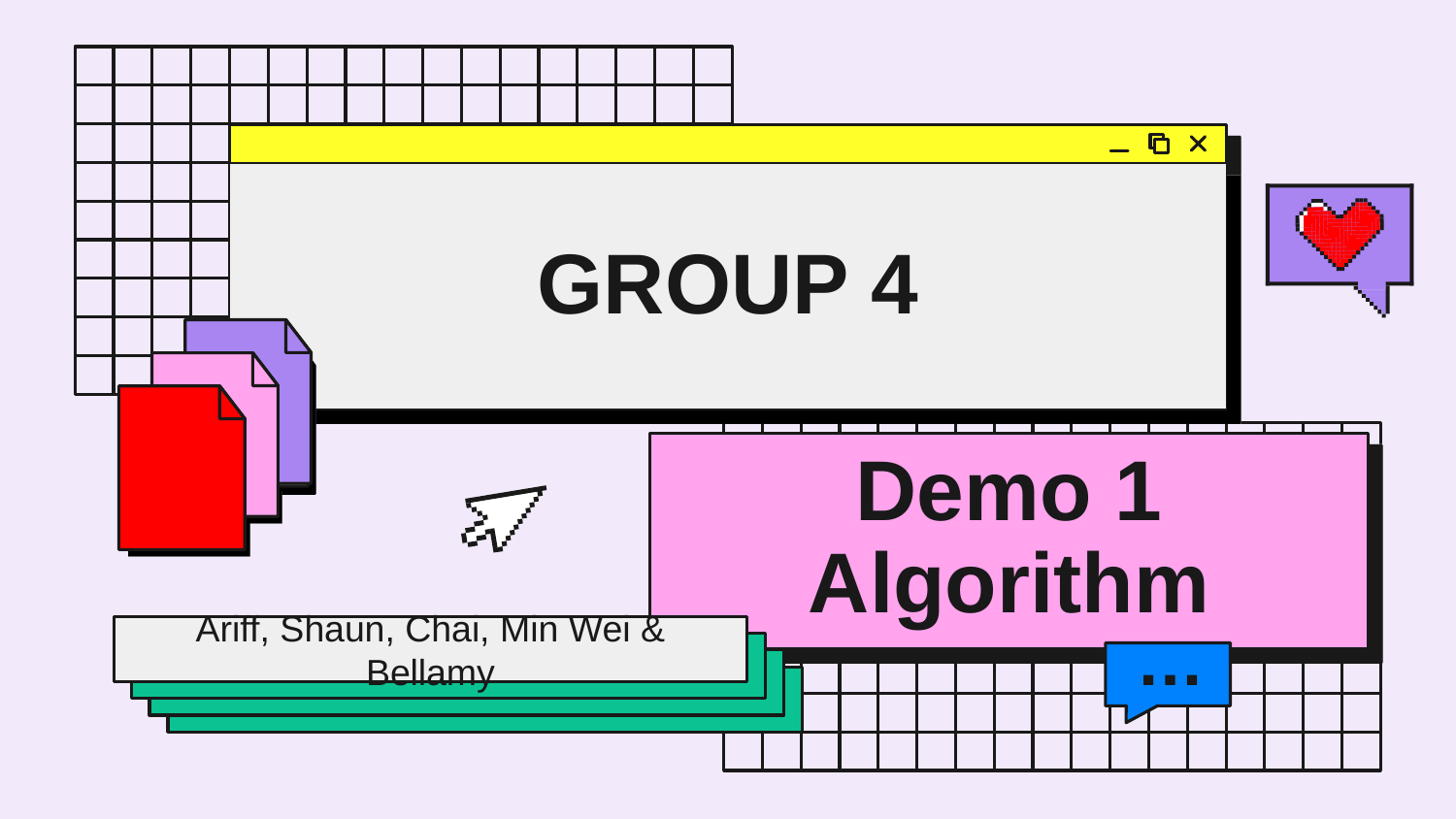

# GROUP 4

Demo 1 Algorithm

Ariff, Shaun, Chai, Min Wei & Bellamy